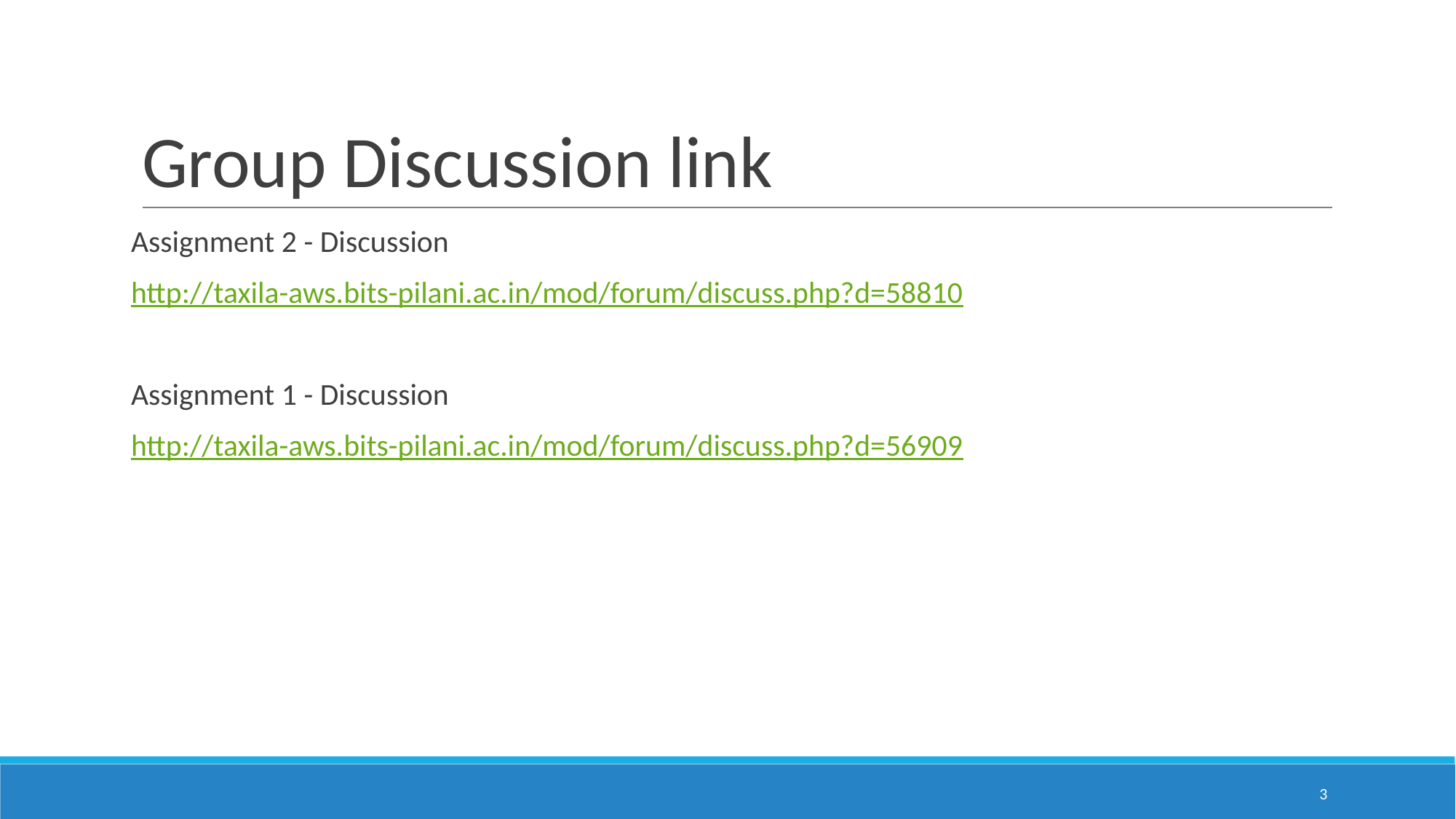

# Group Discussion link
Assignment 2 - Discussion
http://taxila-aws.bits-pilani.ac.in/mod/forum/discuss.php?d=58810

Assignment 1 - Discussion
http://taxila-aws.bits-pilani.ac.in/mod/forum/discuss.php?d=56909

3